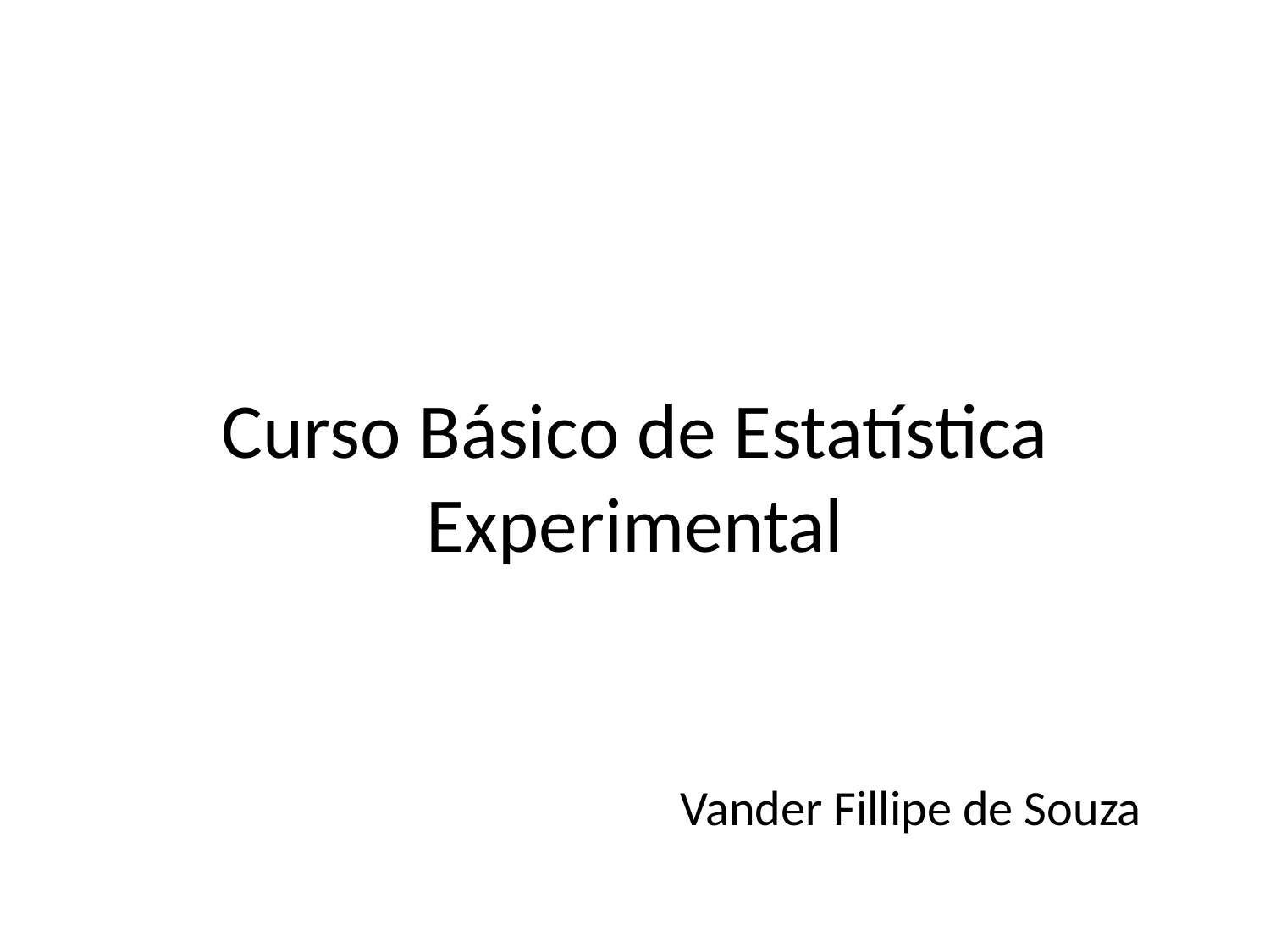

# Curso Básico de Estatística Experimental
Vander Fillipe de Souza